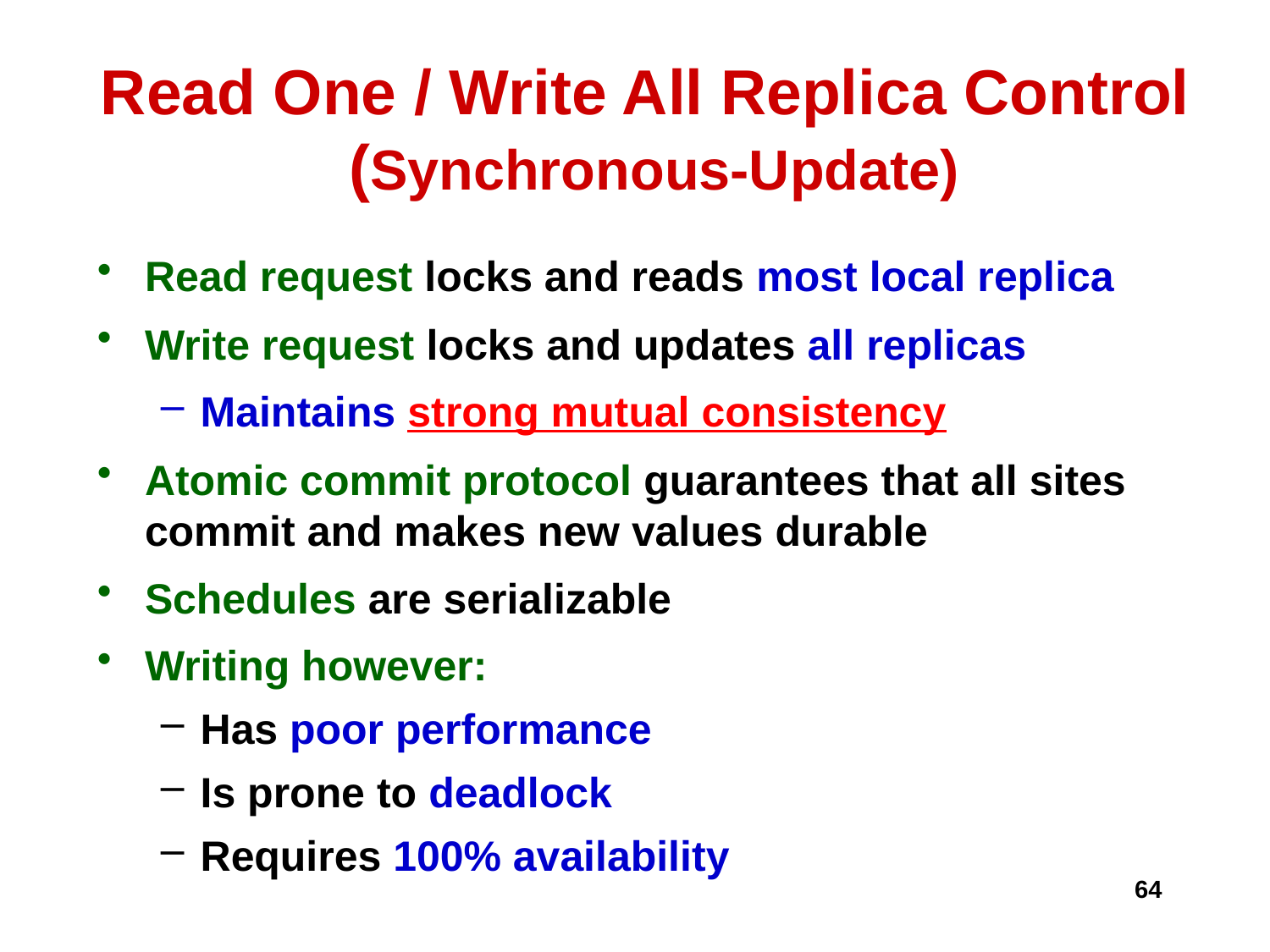

# Read One / Write All Replica Control (Synchronous-Update)
Read request locks and reads most local replica
Write request locks and updates all replicas
Maintains strong mutual consistency
Atomic commit protocol guarantees that all sites commit and makes new values durable
Schedules are serializable
Writing however:
Has poor performance
Is prone to deadlock
Requires 100% availability
64